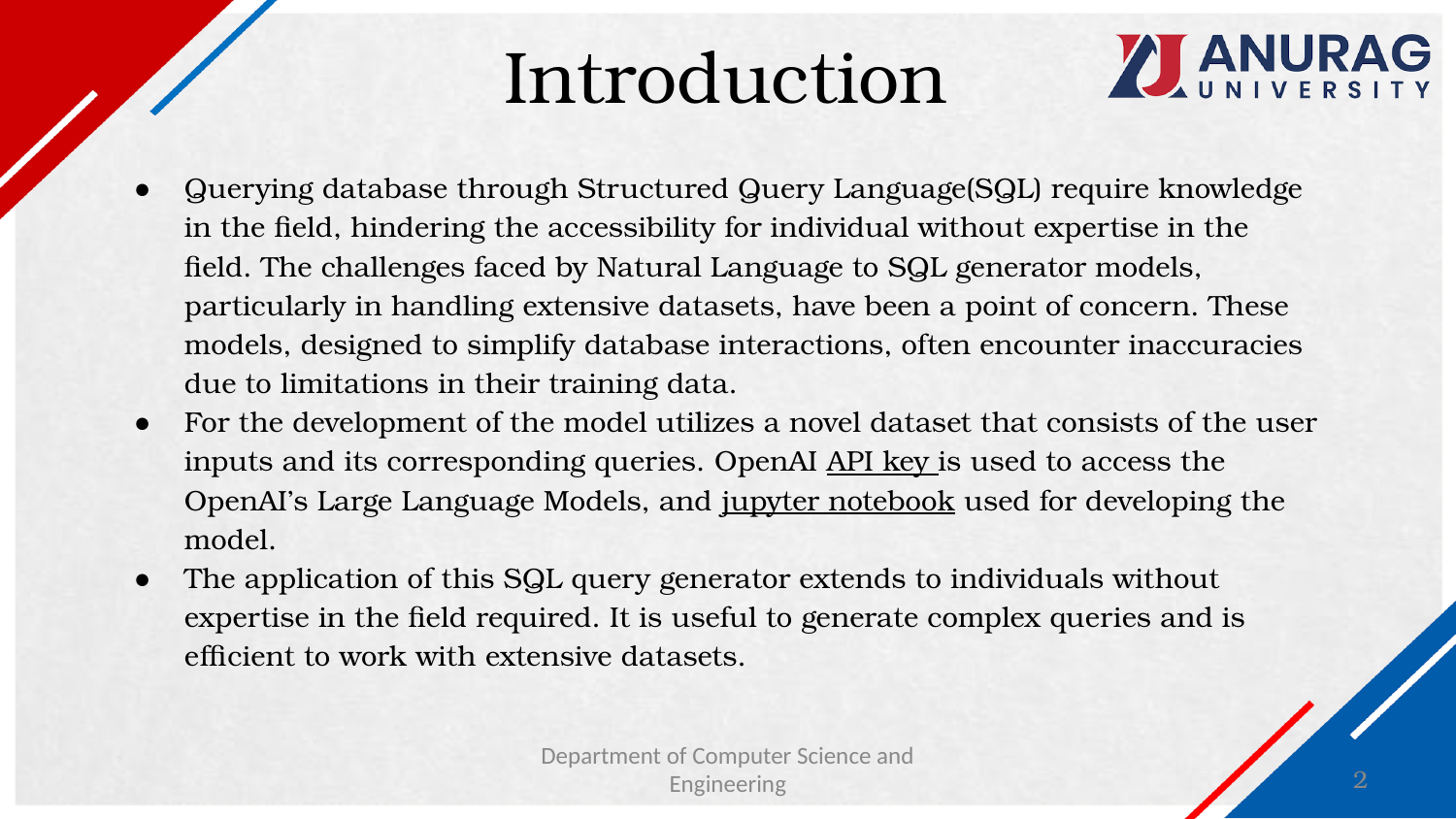

# Introduction

Querying database through Structured Query Language(SQL) require knowledge in the field, hindering the accessibility for individual without expertise in the field. The challenges faced by Natural Language to SQL generator models, particularly in handling extensive datasets, have been a point of concern. These models, designed to simplify database interactions, often encounter inaccuracies due to limitations in their training data.
For the development of the model utilizes a novel dataset that consists of the user inputs and its corresponding queries. OpenAI API key is used to access the OpenAI’s Large Language Models, and jupyter notebook used for developing the model.
The application of this SQL query generator extends to individuals without expertise in the field required. It is useful to generate complex queries and is efficient to work with extensive datasets.

Department of Computer Science and Engineering
2